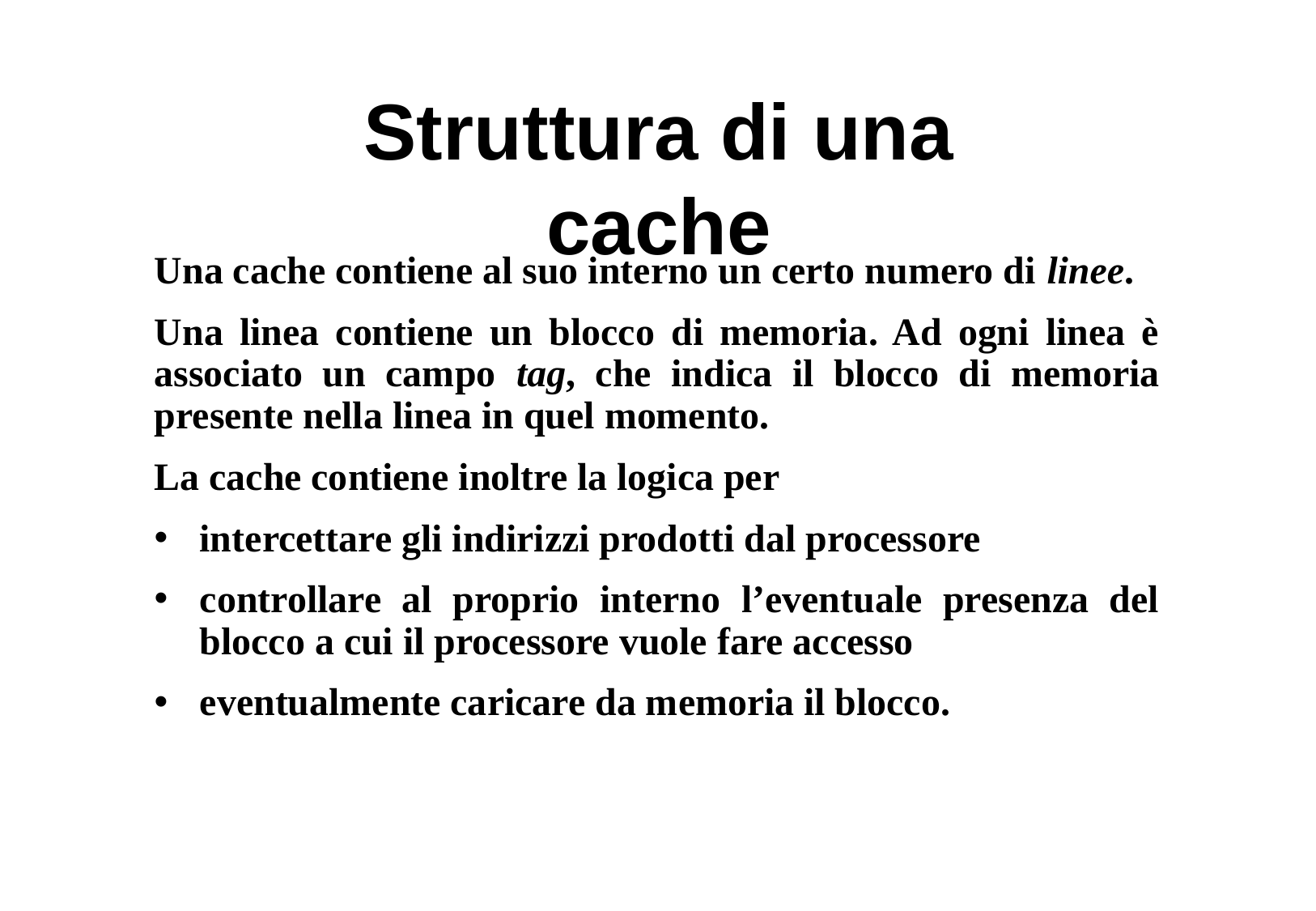

# Struttura di una cache
Una cache contiene al suo interno un certo numero di linee.
Una linea contiene un blocco di memoria. Ad ogni linea è associato un campo tag, che indica il blocco di memoria presente nella linea in quel momento.
La cache contiene inoltre la logica per
intercettare gli indirizzi prodotti dal processore
controllare al proprio interno l’eventuale presenza del blocco a cui il processore vuole fare accesso
eventualmente caricare da memoria il blocco.